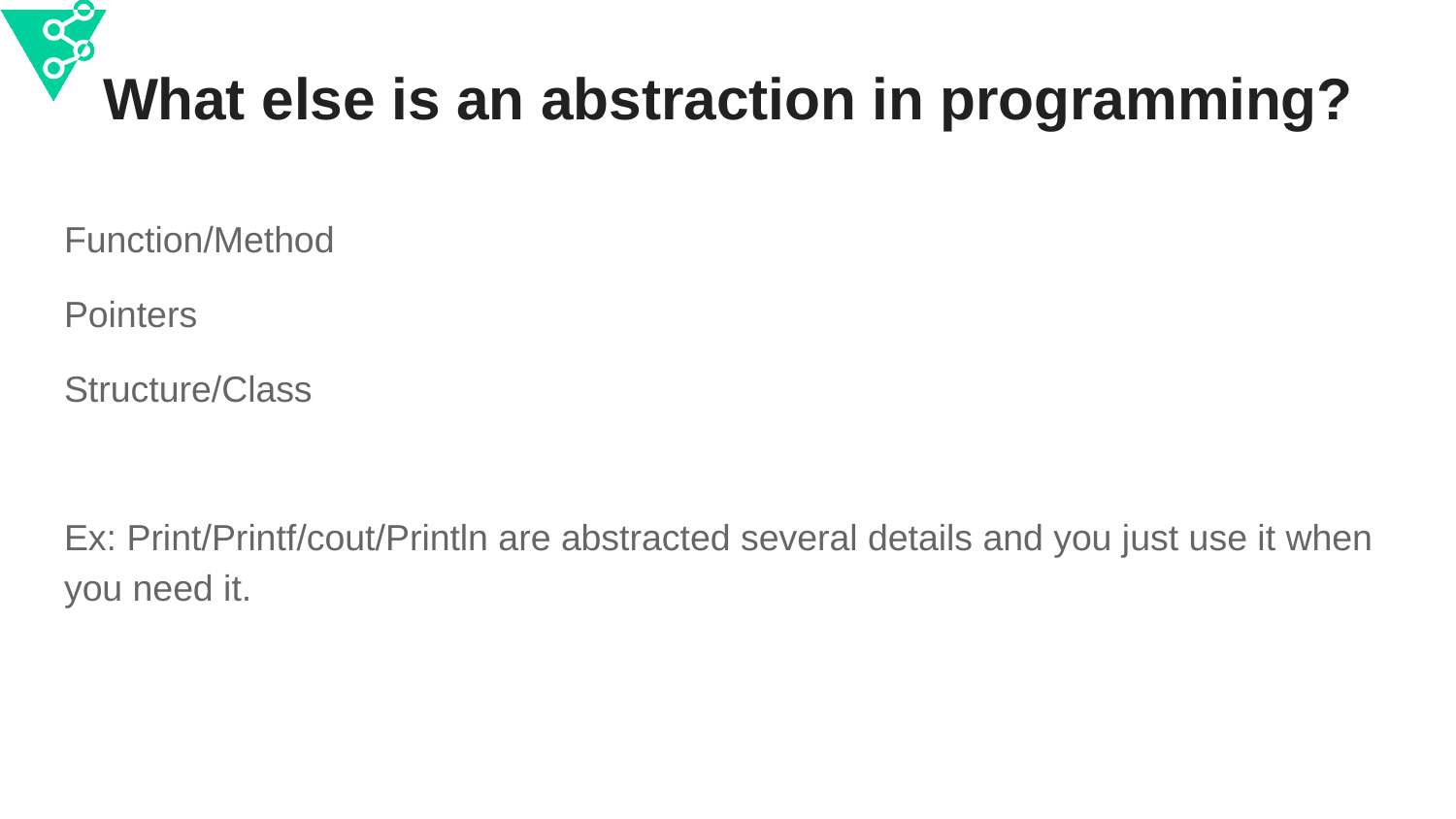

# What else is an abstraction in programming?
Function/Method
Pointers
Structure/Class

Ex: Print/Printf/cout/Println are abstracted several details and you just use it when you need it.